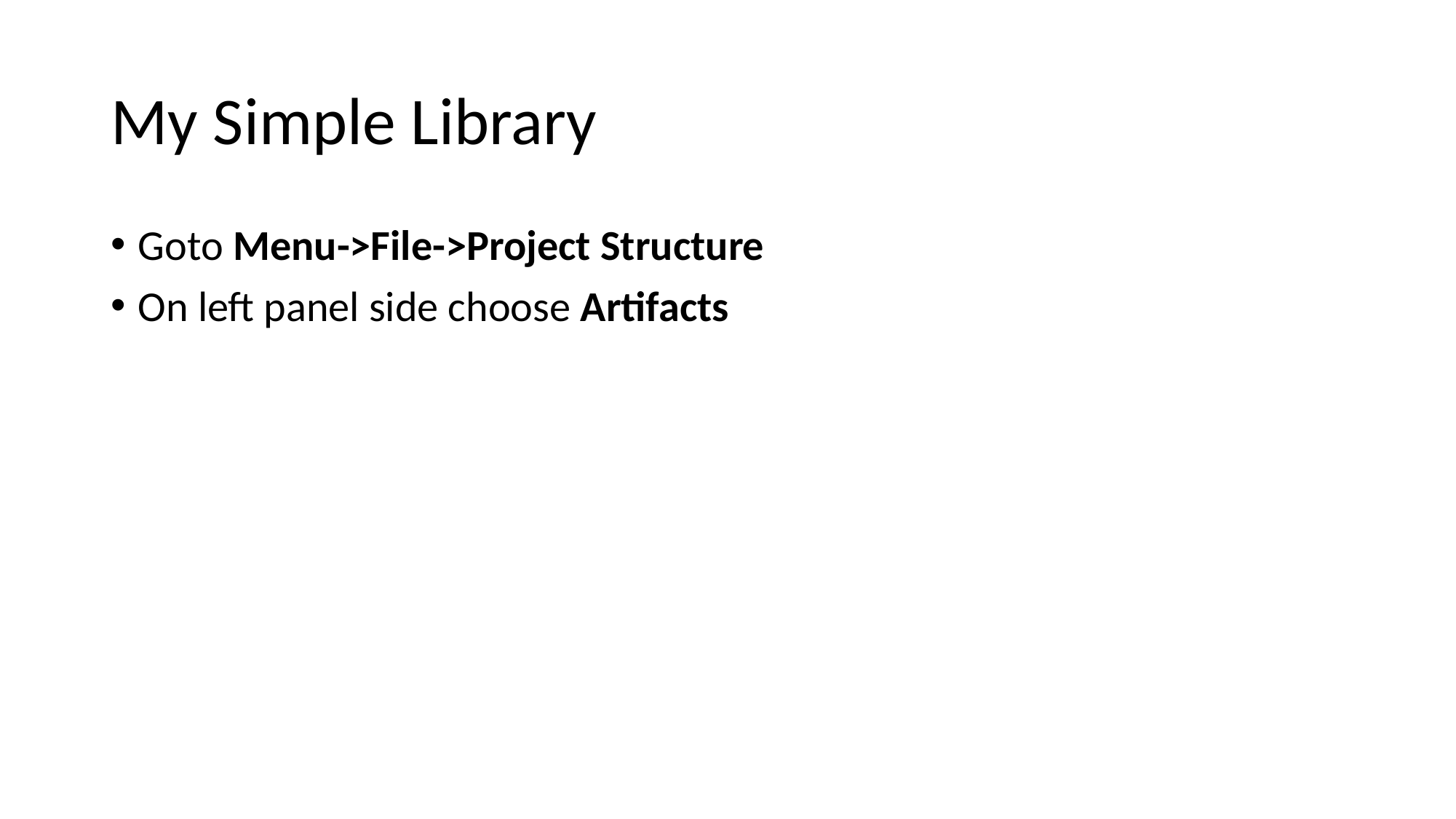

# My Simple Library
Goto Menu->File->Project Structure
On left panel side choose Artifacts